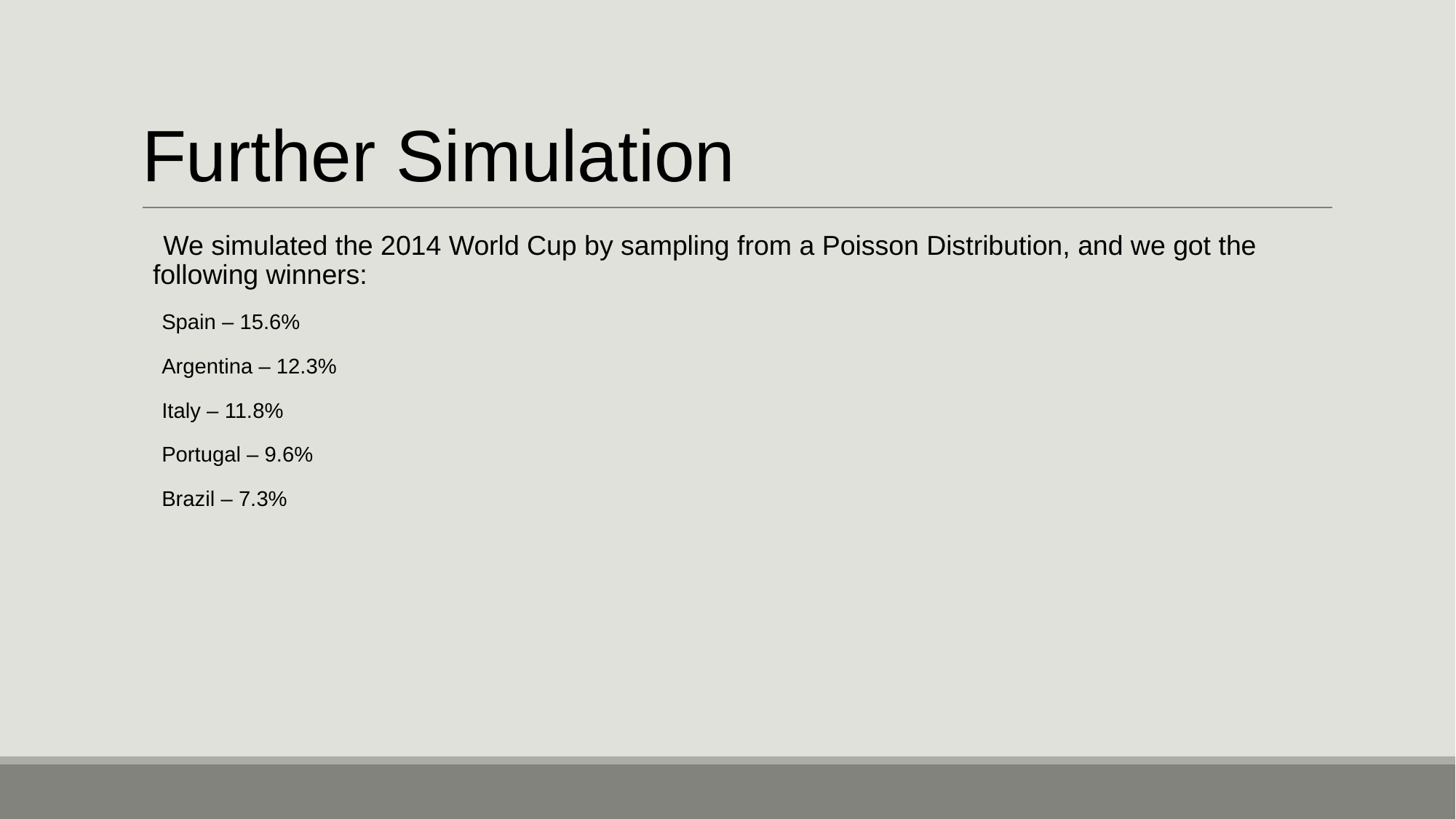

# Further Simulation
We simulated the 2014 World Cup by sampling from a Poisson Distribution, and we got the following winners:
Spain – 15.6%
Argentina – 12.3%
Italy – 11.8%
Portugal – 9.6%
Brazil – 7.3%